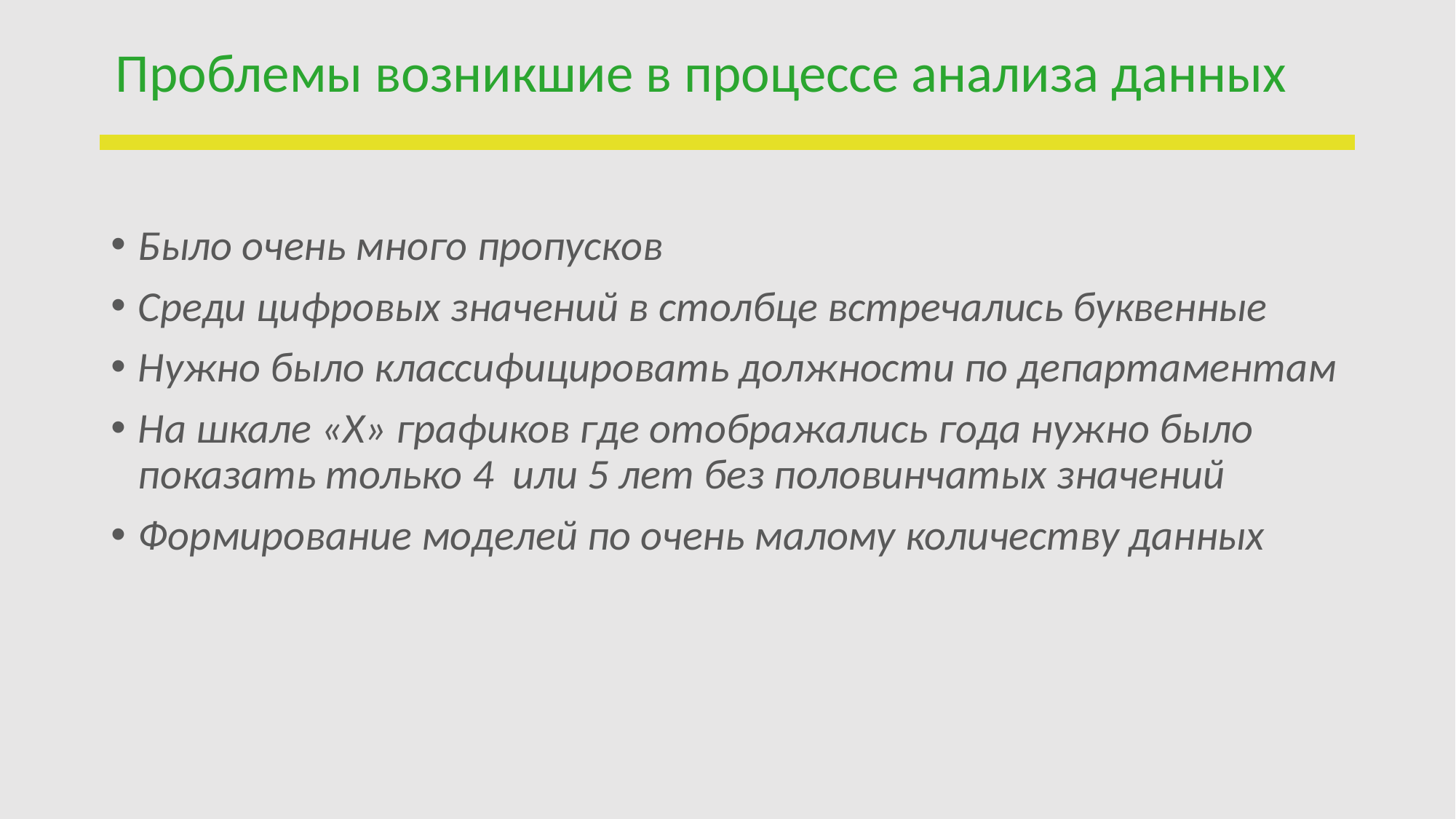

# Проблемы возникшие в процессе анализа данных
Было очень много пропусков
Среди цифровых значений в столбце встречались буквенные
Нужно было классифицировать должности по департаментам
На шкале «X» графиков где отображались года нужно было показать только 4  или 5 лет без половинчатых значений
Формирование моделей по очень малому количеству данных